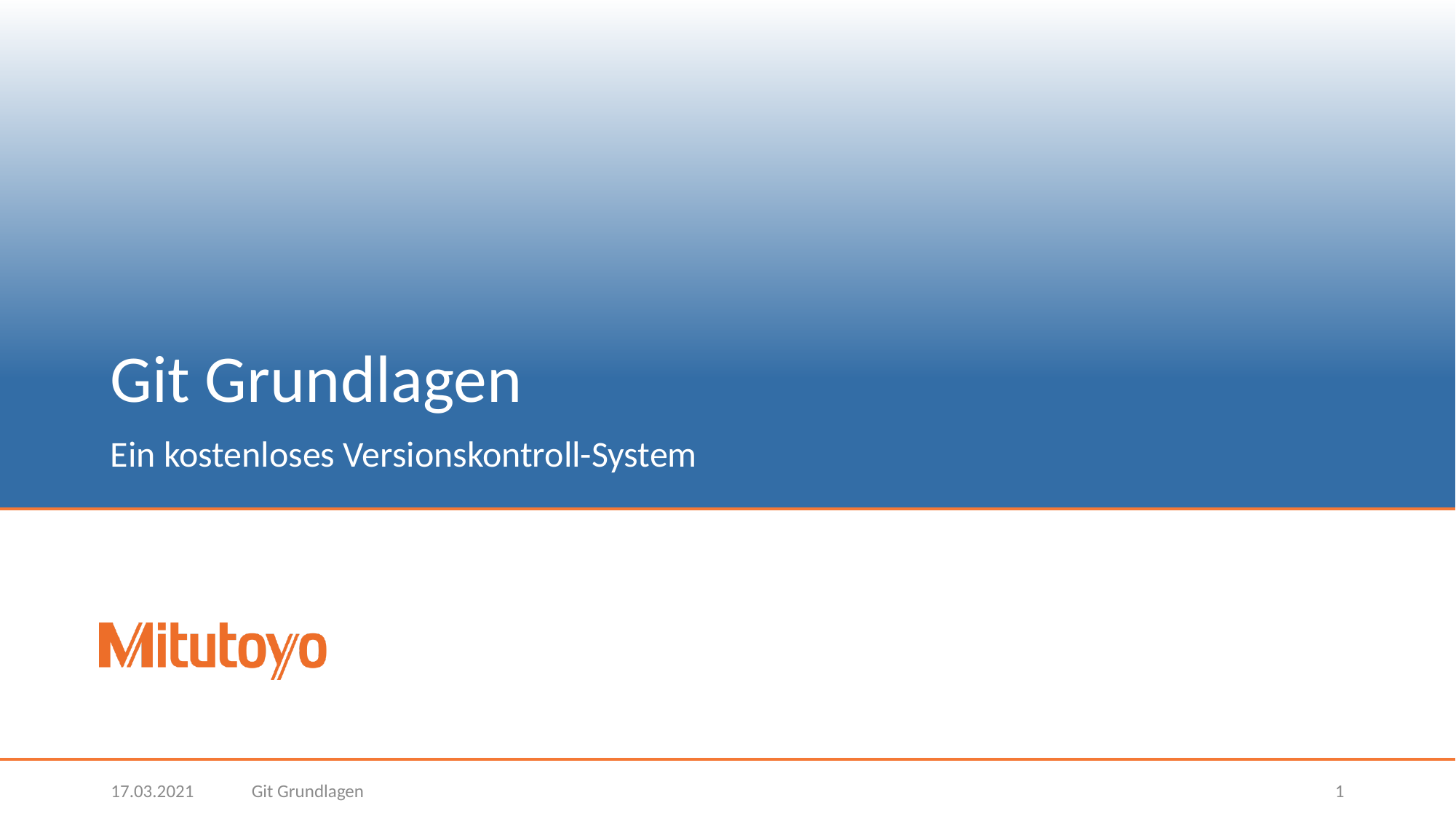

# Git Grundlagen
Ein kostenloses Versionskontroll-System
17.03.2021
Git Grundlagen
1